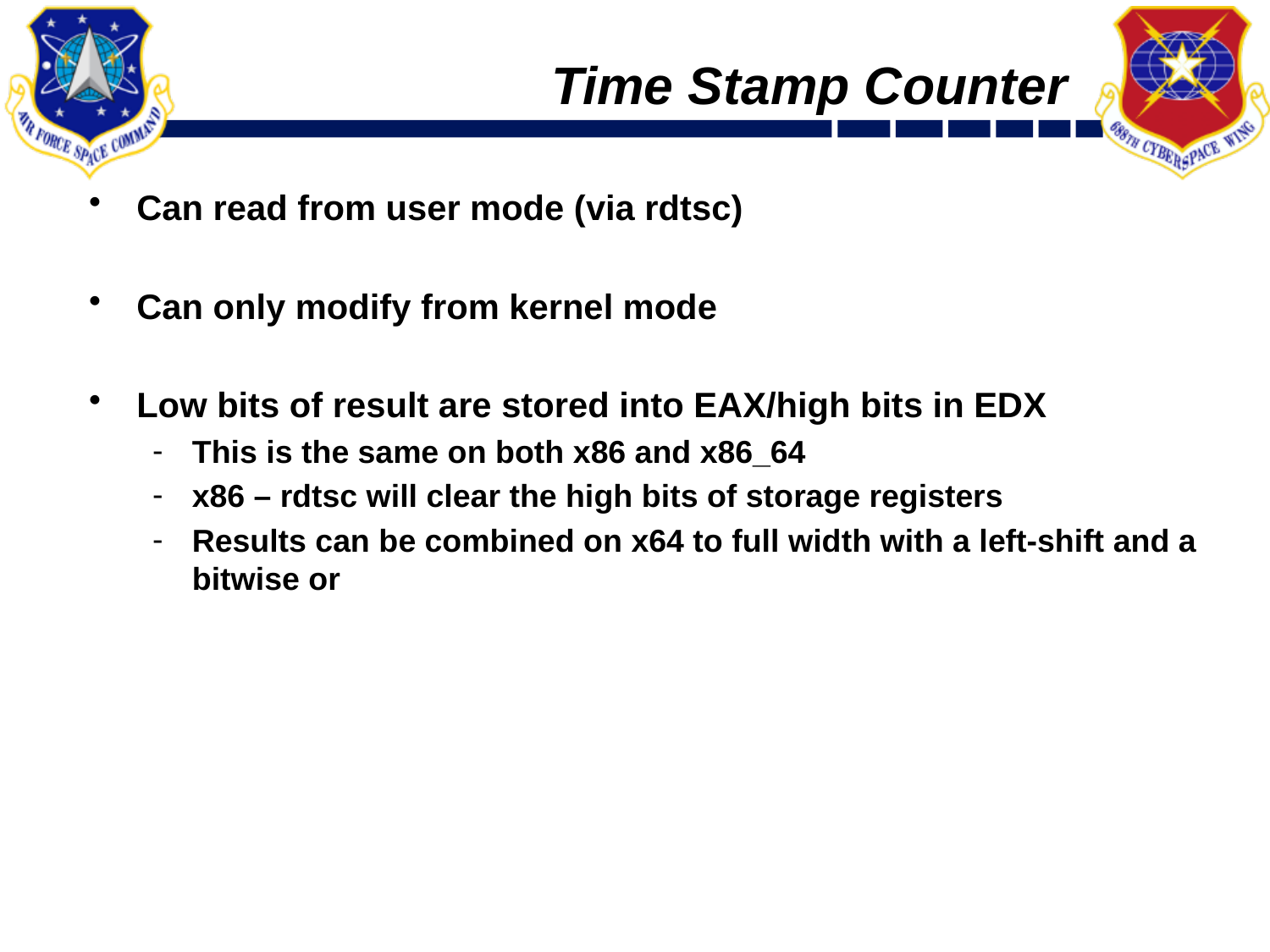

# Time Stamp Counter
Can read from user mode (via rdtsc)

Can only modify from kernel mode

Low bits of result are stored into EAX/high bits in EDX
This is the same on both x86 and x86_64
x86 – rdtsc will clear the high bits of storage registers
Results can be combined on x64 to full width with a left-shift and a bitwise or